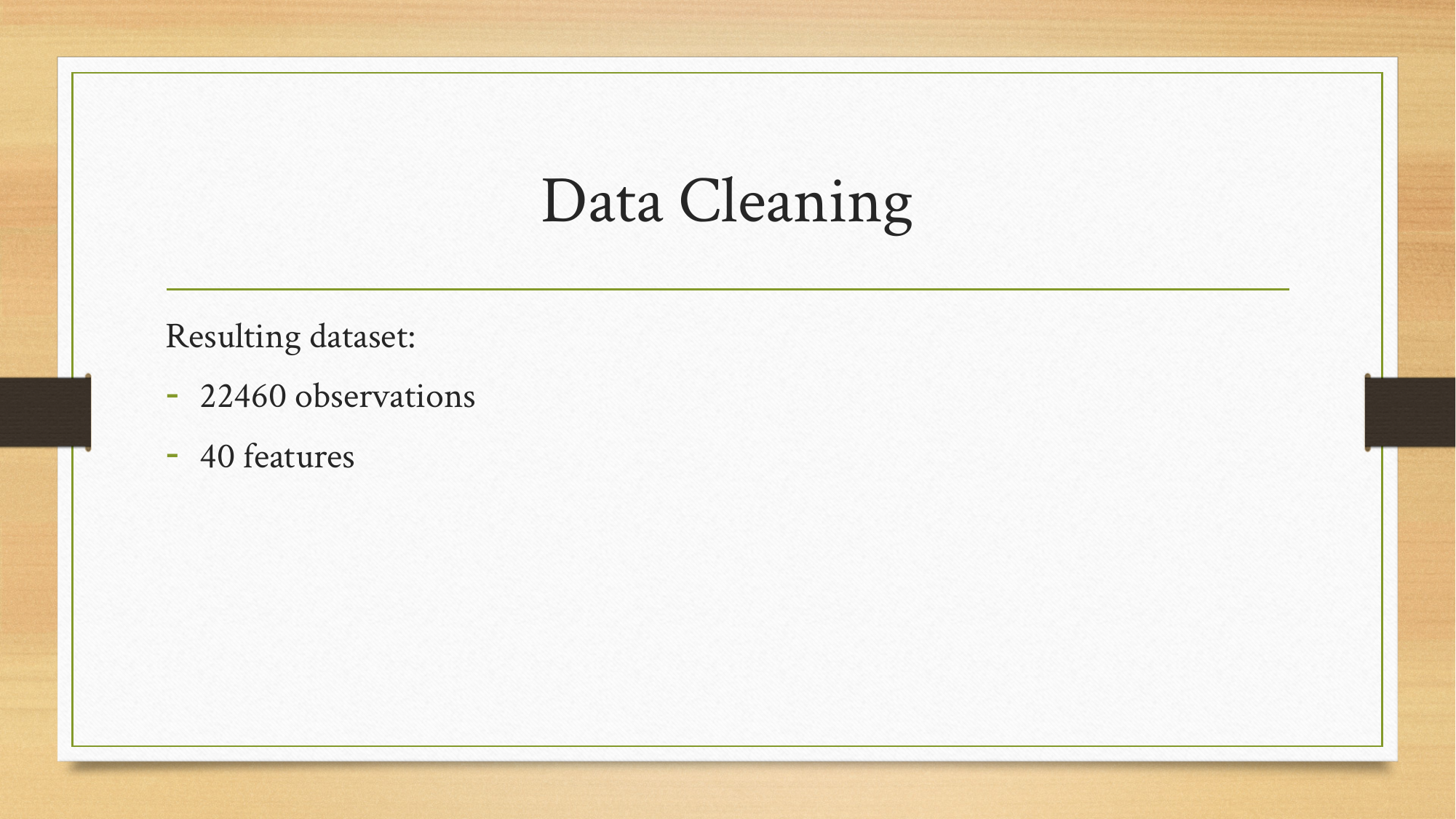

# Data Cleaning
Resulting dataset:
22460 observations
40 features